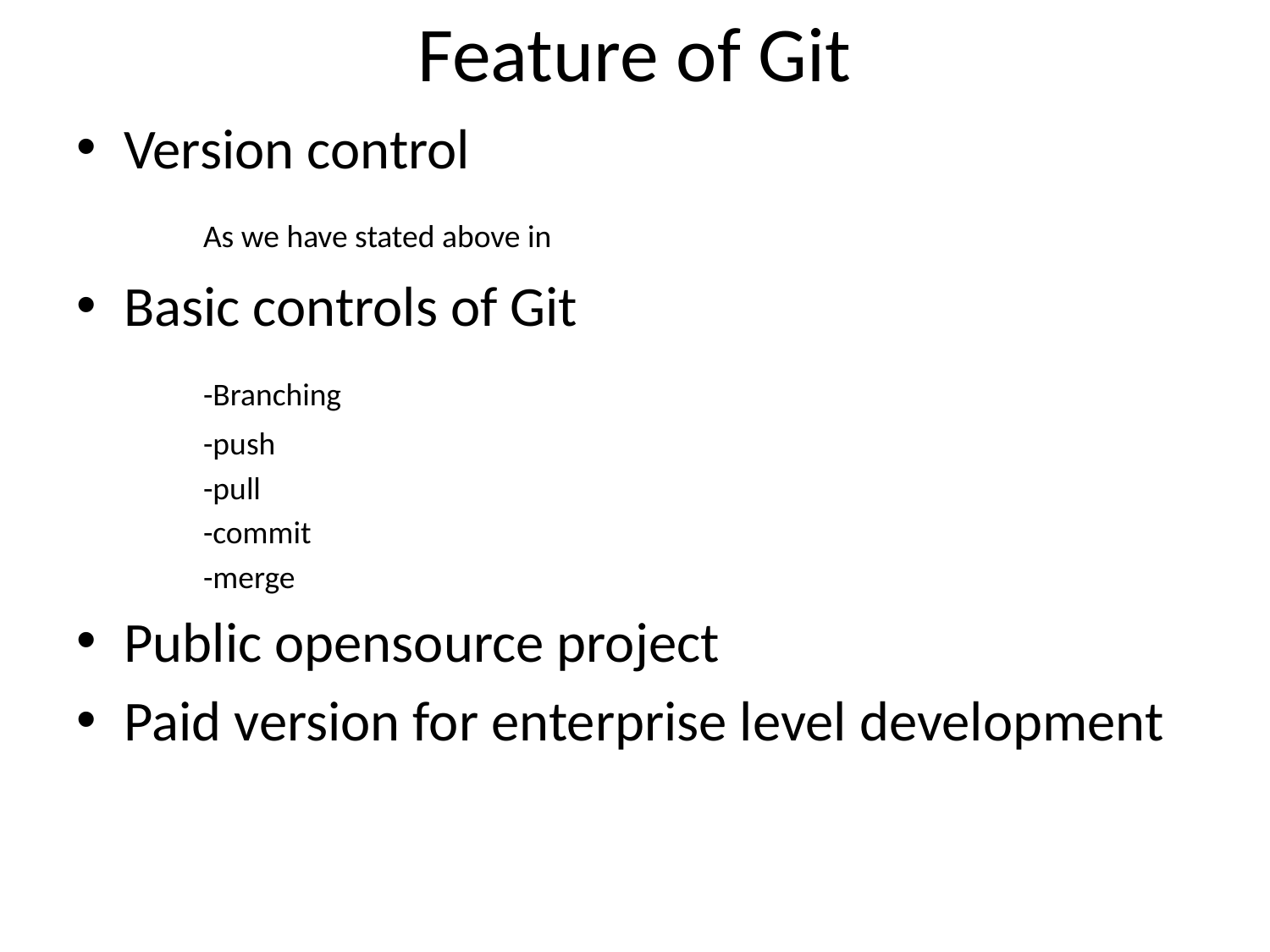

# Feature of Git
Version control
	As we have stated above in
Basic controls of Git
	-Branching
	-push
	-pull
	-commit
	-merge
Public opensource project
Paid version for enterprise level development